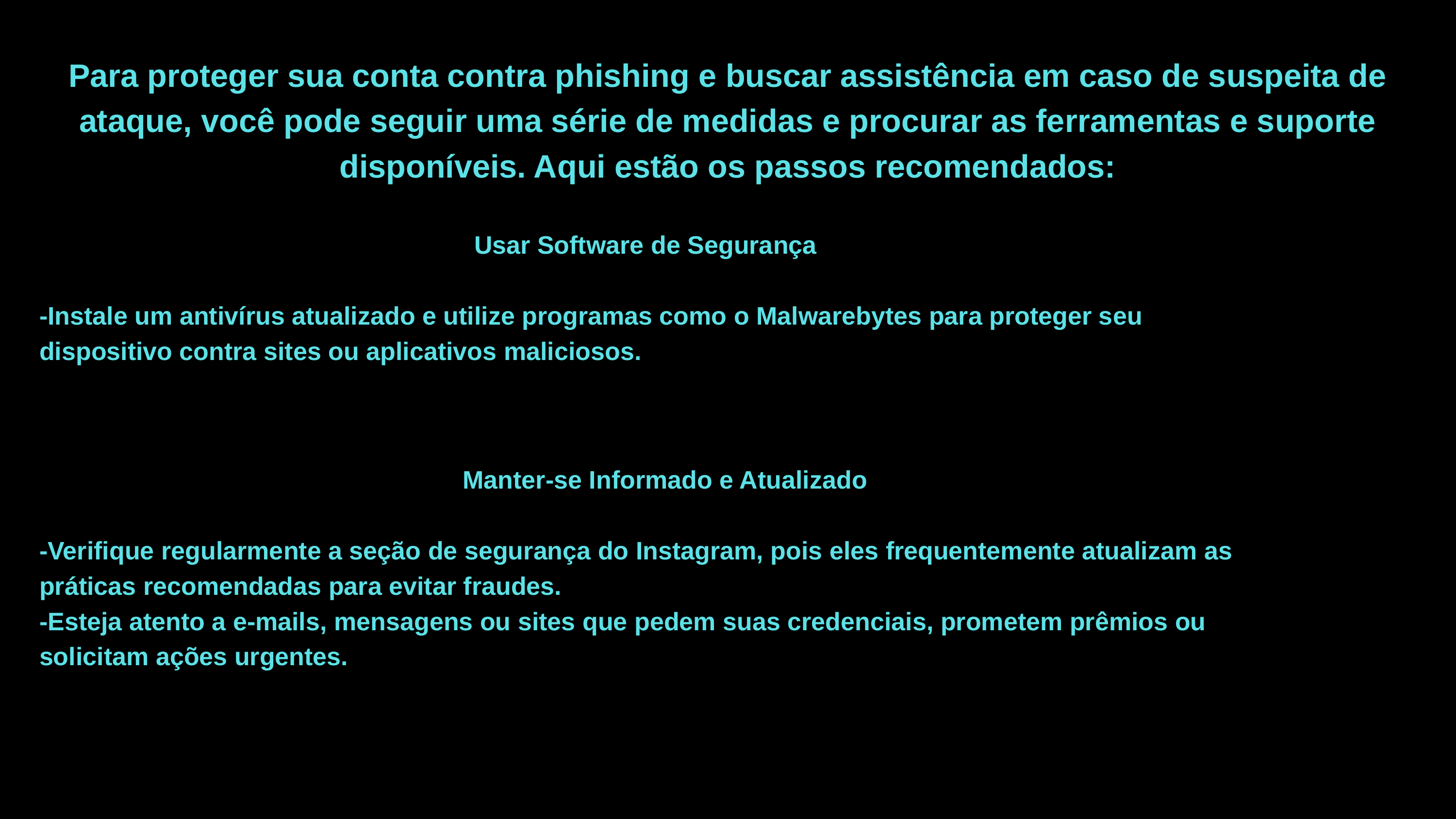

Para proteger sua conta contra phishing e buscar assistência em caso de suspeita de ataque, você pode seguir uma série de medidas e procurar as ferramentas e suporte disponíveis. Aqui estão os passos recomendados:
Usar Software de Segurança

-Instale um antivírus atualizado e utilize programas como o Malwarebytes para proteger seu dispositivo contra sites ou aplicativos maliciosos.
Manter-se Informado e Atualizado

-Verifique regularmente a seção de segurança do Instagram, pois eles frequentemente atualizam as práticas recomendadas para evitar fraudes.
-Esteja atento a e-mails, mensagens ou sites que pedem suas credenciais, prometem prêmios ou solicitam ações urgentes.